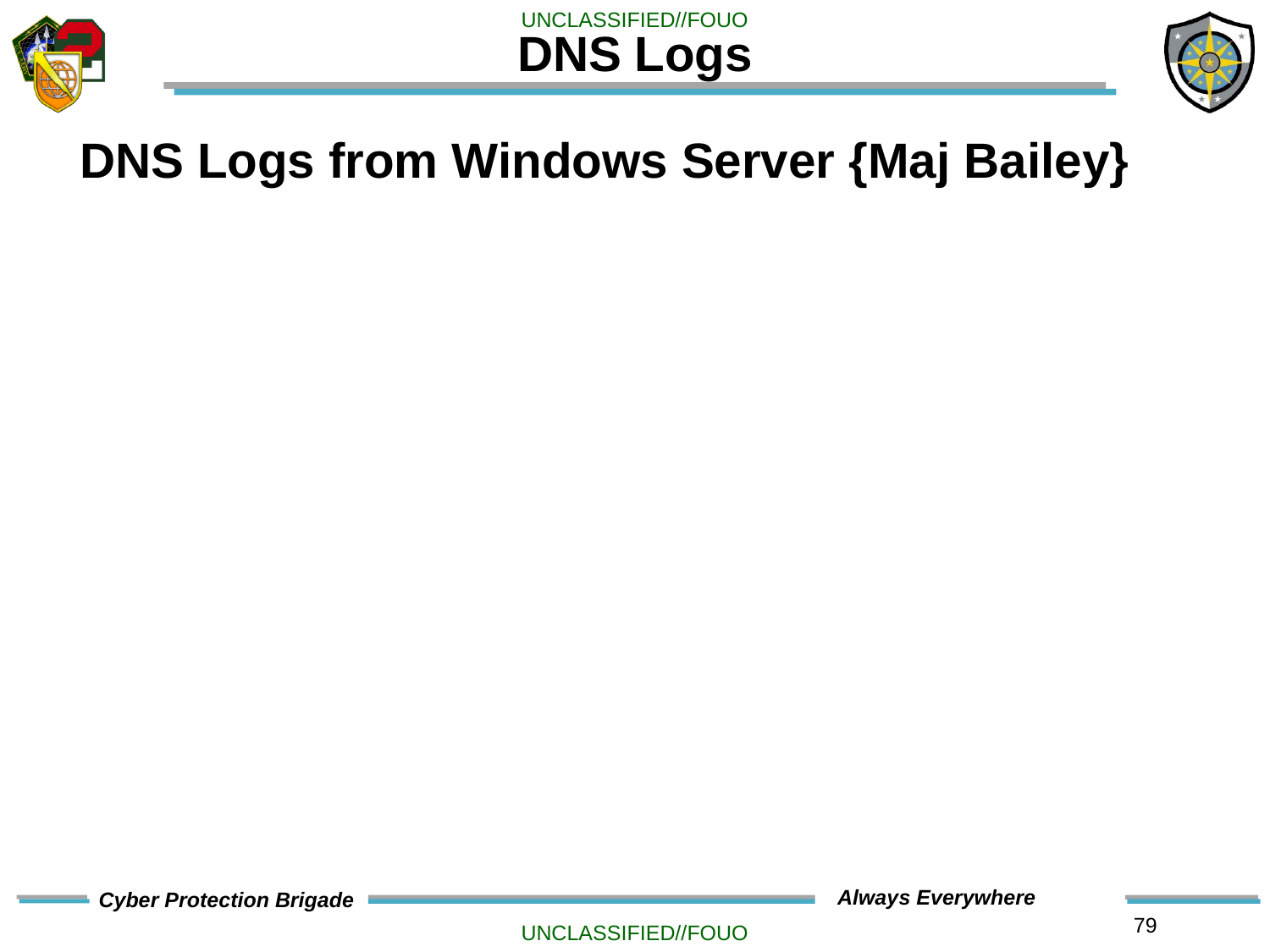

# DNS Logs

DNS Logs from Windows Server {Maj Bailey}